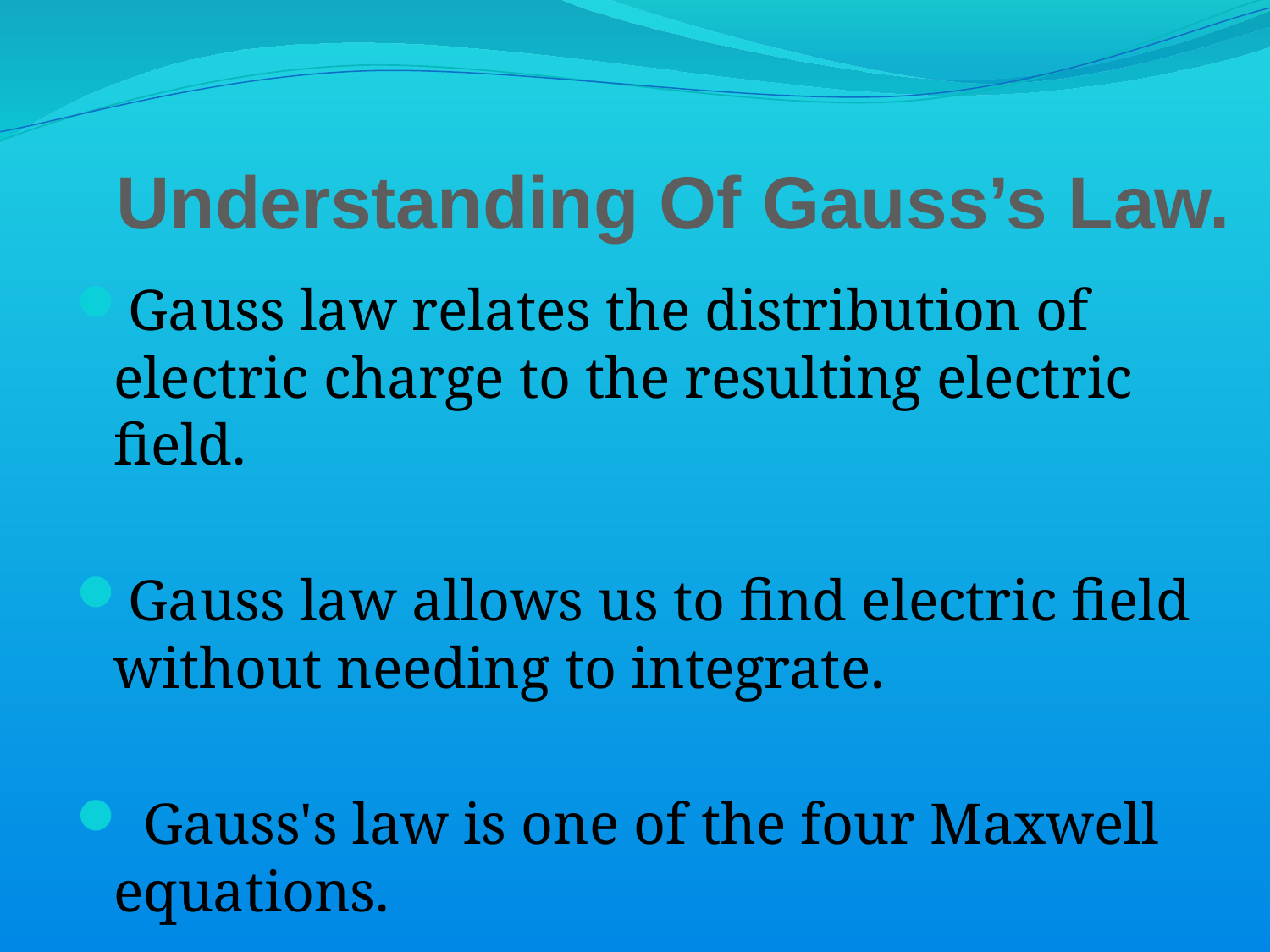

# Understanding Of Gauss’s Law.
Gauss law relates the distribution of electric charge to the resulting electric field.

Gauss law allows us to find electric field without needing to integrate.

 Gauss's law is one of the four Maxwell equations.